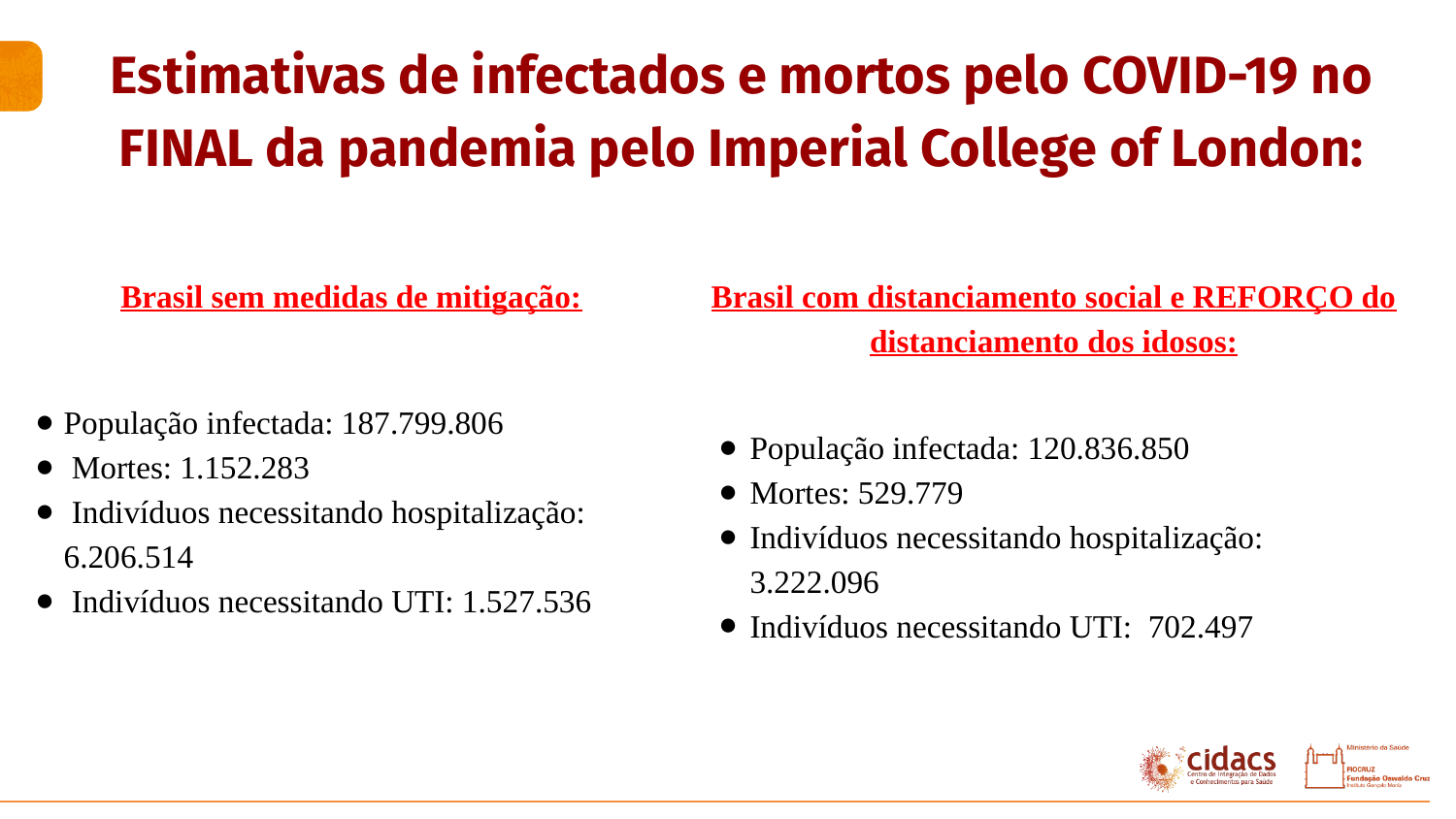

# Estimativas de infectados e mortos pelo COVID-19 no FINAL da pandemia pelo Imperial College of London:

Brasil sem medidas de mitigação:

População infectada: 187.799.806
 Mortes: 1.152.283
 Indivíduos necessitando hospitalização:  6.206.514
 Indivíduos necessitando UTI: 1.527.536

Brasil com distanciamento social e REFORÇO do distanciamento dos idosos:

População infectada: 120.836.850
Mortes: 529.779
Indivíduos necessitando hospitalização:  3.222.096
Indivíduos necessitando UTI:  702.497